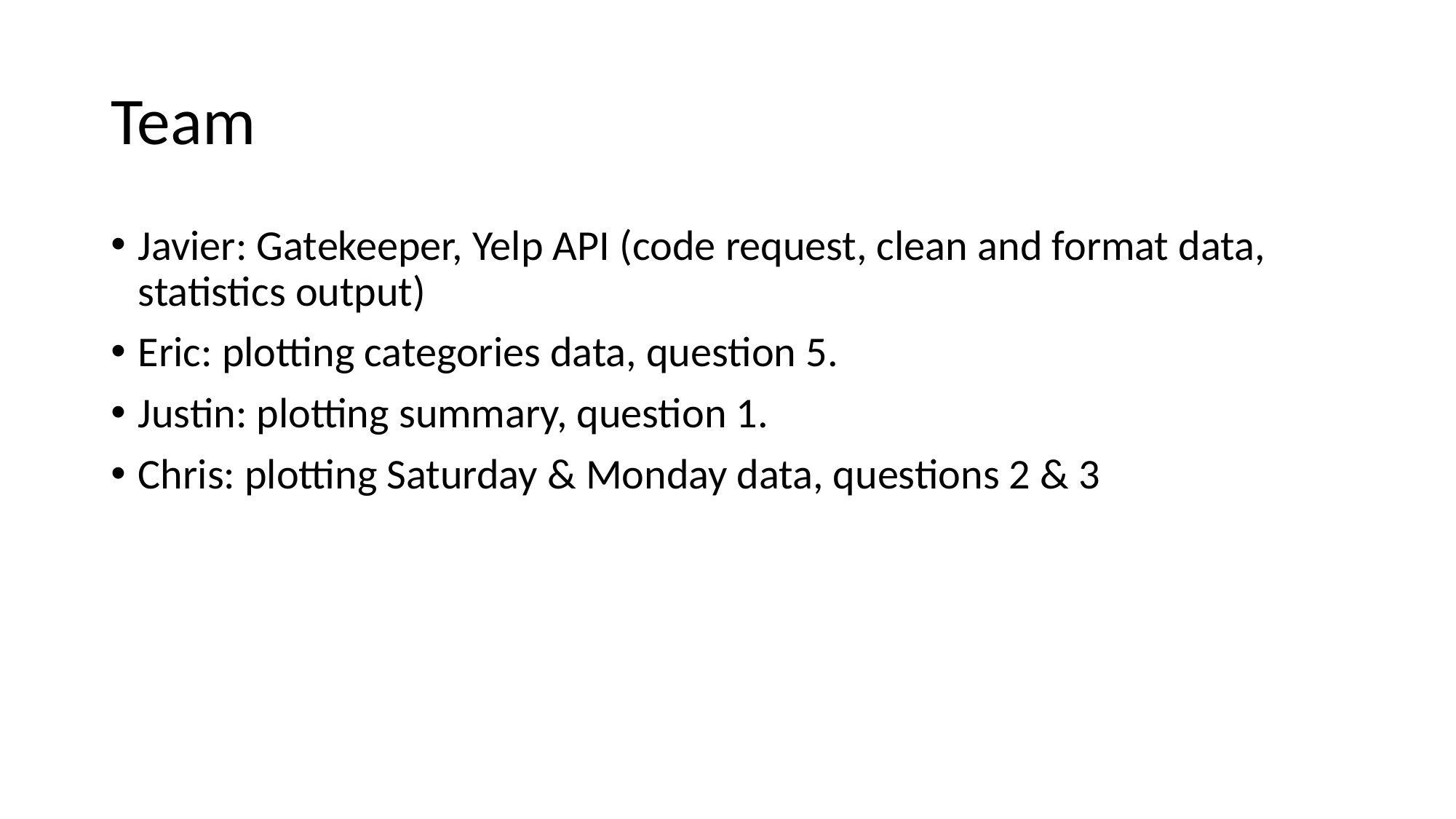

# Team
Javier: Gatekeeper, Yelp API (code request, clean and format data, statistics output)
Eric: plotting categories data, question 5.
Justin: plotting summary, question 1.
Chris: plotting Saturday & Monday data, questions 2 & 3